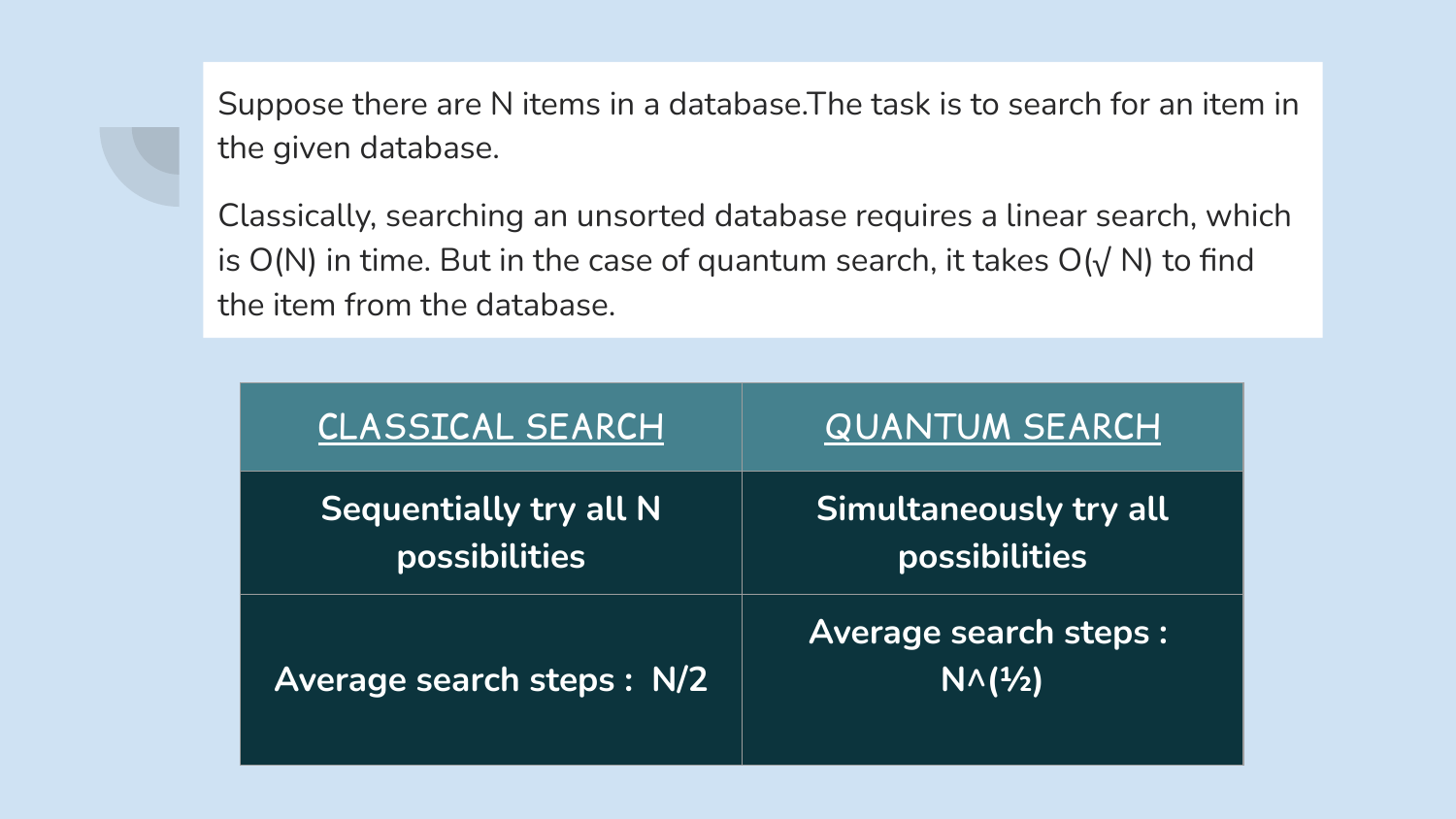

Suppose there are N items in a database.The task is to search for an item in the given database.
Classically, searching an unsorted database requires a linear search, which is O(N) in time. But in the case of quantum search, it takes O(√ N) to find the item from the database.
| CLASSICAL SEARCH | QUANTUM SEARCH |
| --- | --- |
| Sequentially try all N possibilities | Simultaneously try all possibilities |
| Average search steps : N/2 | Average search steps : N^(½) |